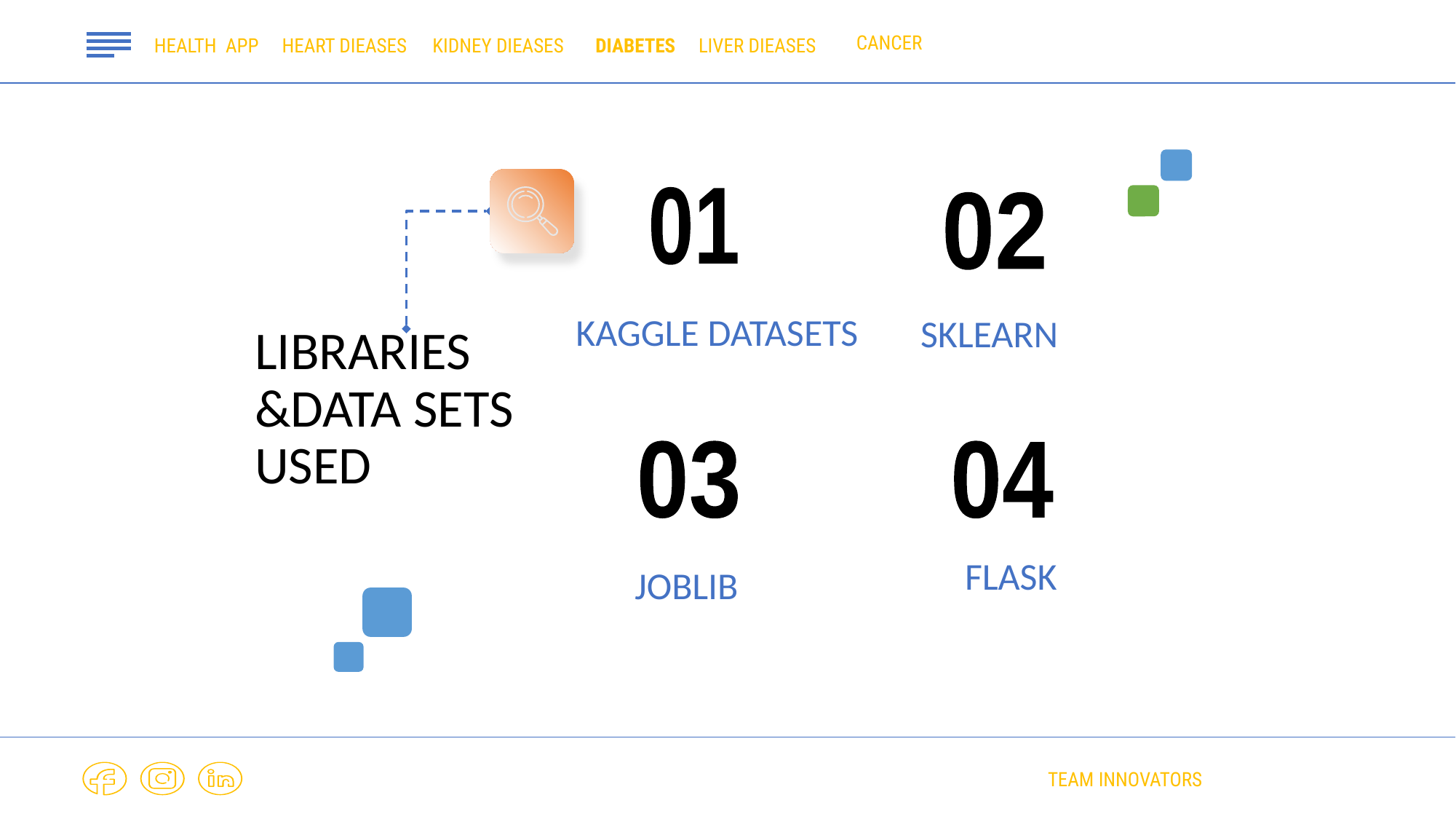

LIVER DIEASES
HEALTH  APP
HEART DIEASES
KIDNEY DIEASES
DIABETES
CANCER

01
02

# KAGGLE DATASETS
SKLEARN
LIBRARIES &DATA SETS  USED
03
04
FLASK
JOBLIB

TEAM INNOVATORS